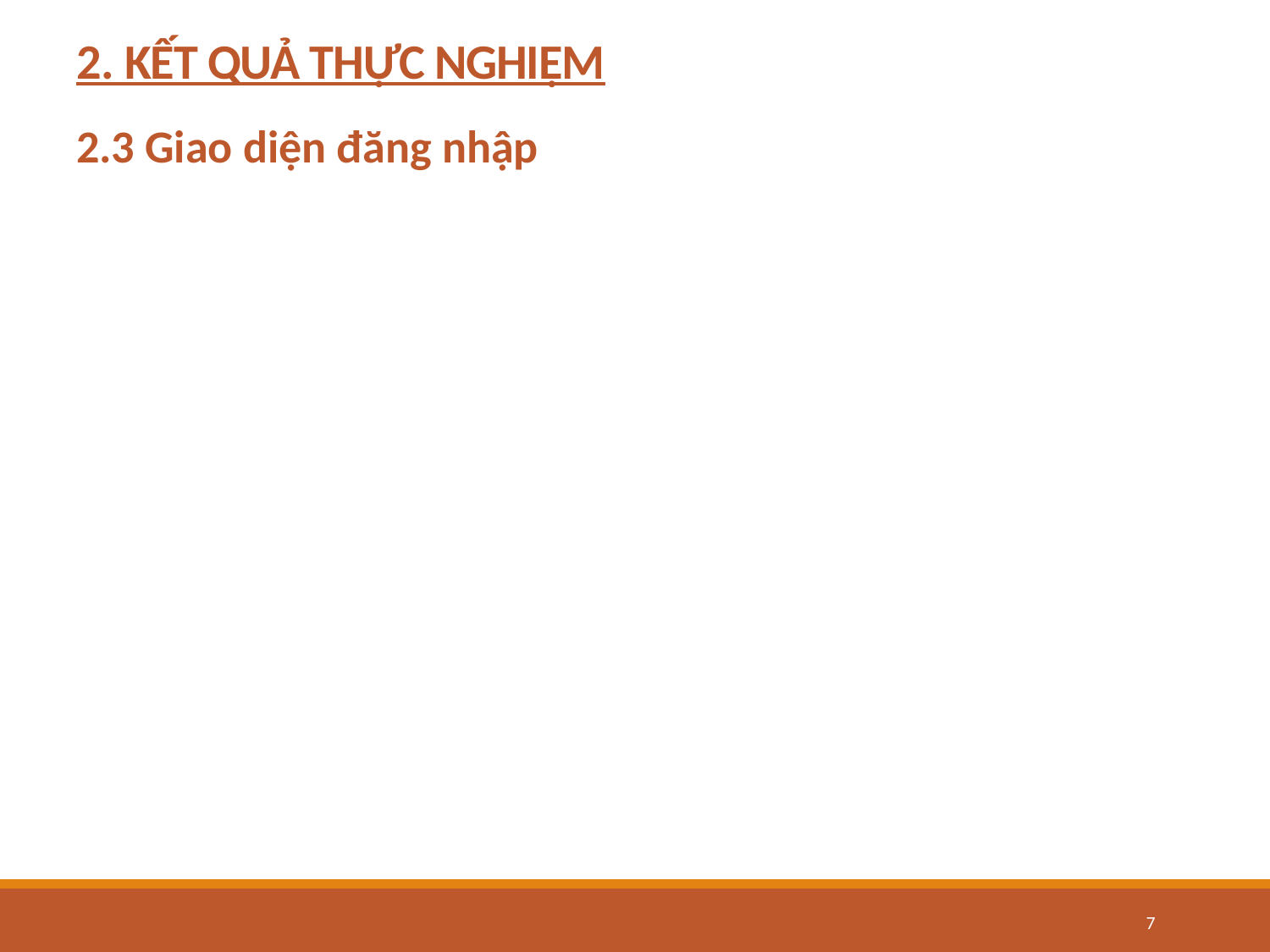

2. KẾT QUẢ THỰC NGHIỆM
#
2.3 Giao diện đăng nhập

7